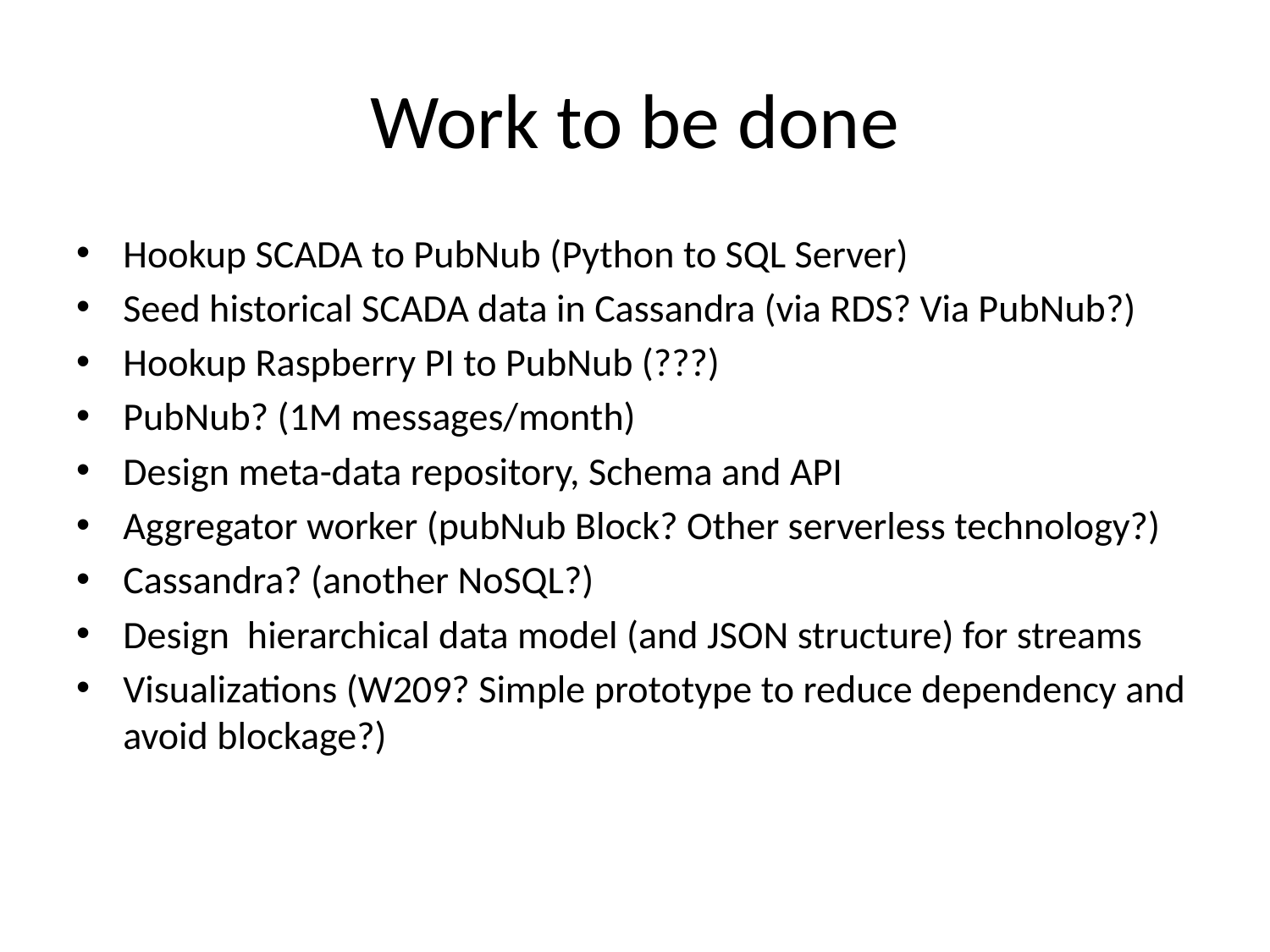

# Work to be done
Hookup SCADA to PubNub (Python to SQL Server)
Seed historical SCADA data in Cassandra (via RDS? Via PubNub?)
Hookup Raspberry PI to PubNub (???)
PubNub? (1M messages/month)
Design meta-data repository, Schema and API
Aggregator worker (pubNub Block? Other serverless technology?)
Cassandra? (another NoSQL?)
Design  hierarchical data model (and JSON structure) for streams
Visualizations (W209? Simple prototype to reduce dependency and avoid blockage?)